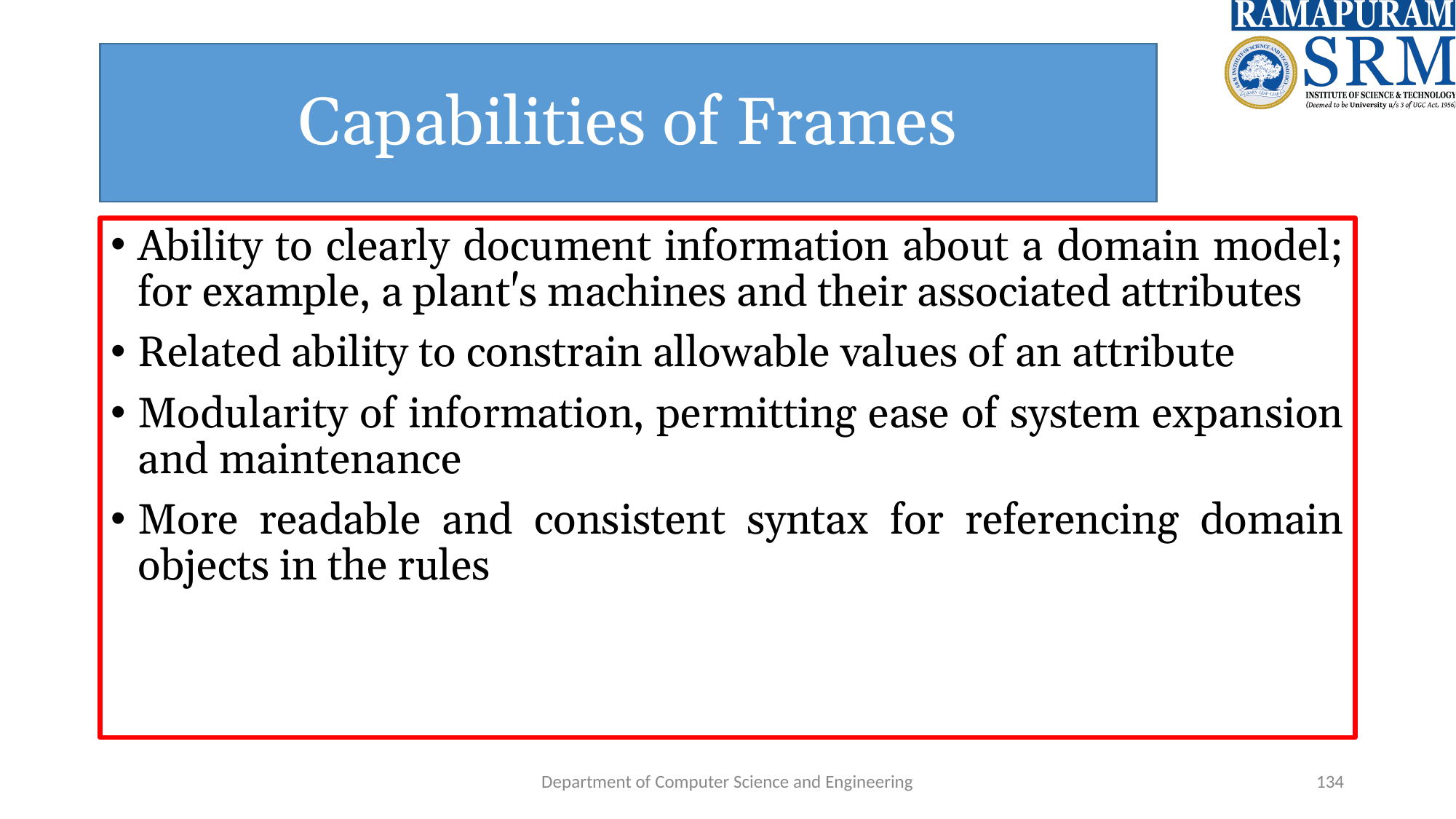

# Capabilities of Frames
Ability to clearly document information about a domain model; for example, a plant's machines and their associated attributes
Related ability to constrain allowable values of an attribute
Modularity of information, permitting ease of system expansion and maintenance
More readable and consistent syntax for referencing domain objects in the rules
Department of Computer Science and Engineering
134